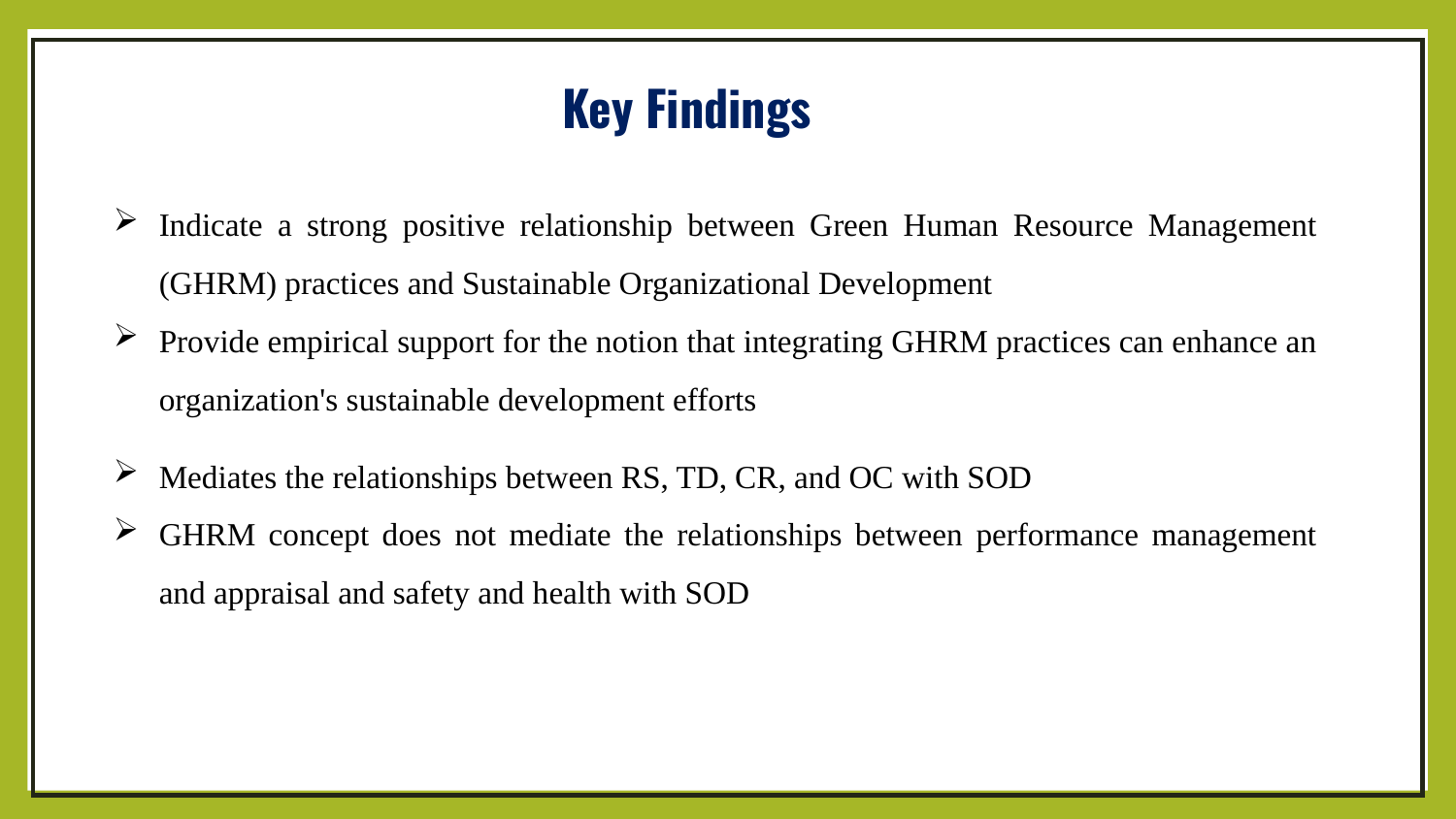

Key Findings
Indicate a strong positive relationship between Green Human Resource Management (GHRM) practices and Sustainable Organizational Development
Provide empirical support for the notion that integrating GHRM practices can enhance an organization's sustainable development efforts
Mediates the relationships between RS, TD, CR, and OC with SOD
GHRM concept does not mediate the relationships between performance management and appraisal and safety and health with SOD